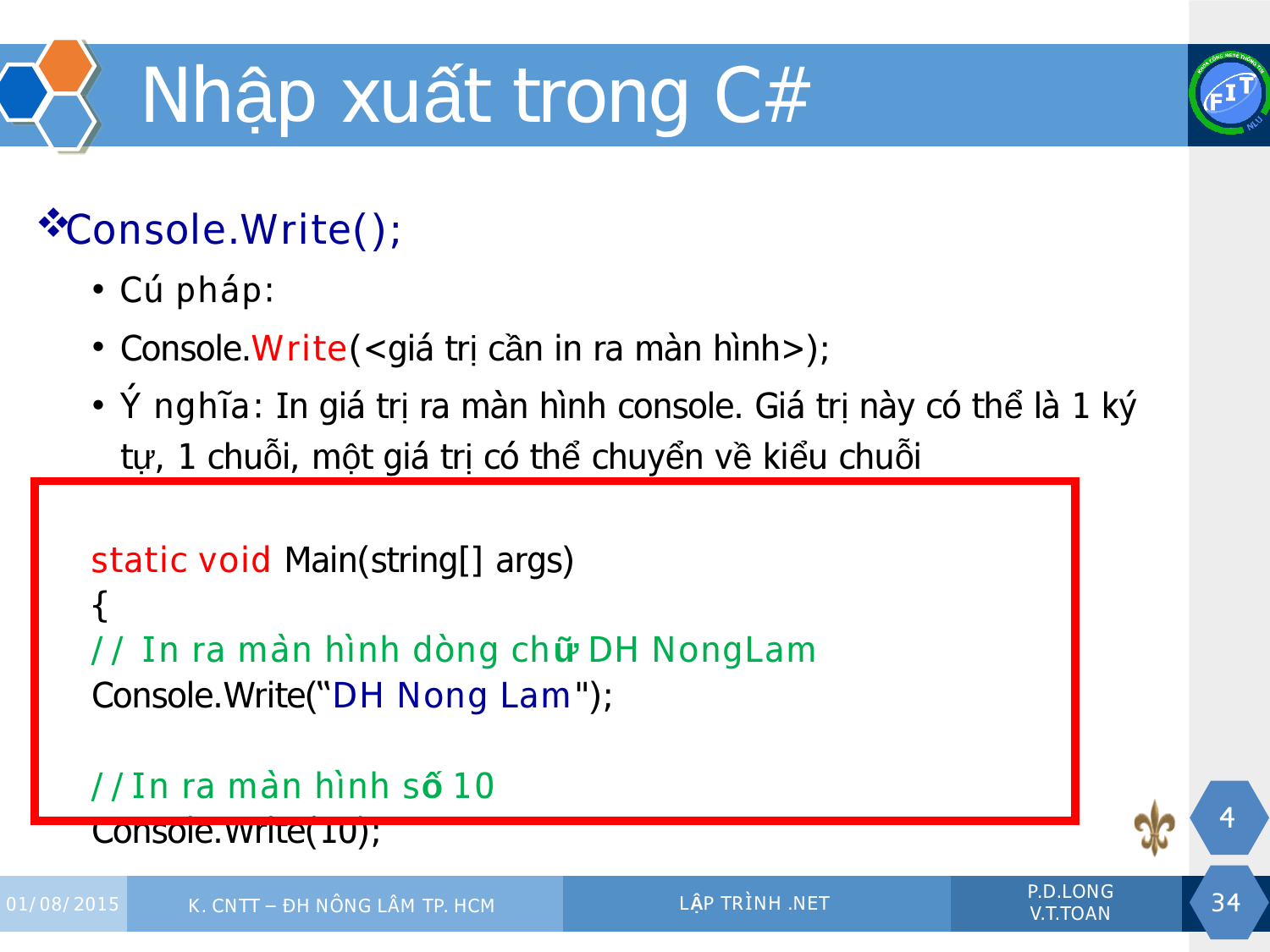

# Nhập xuất trong C#
Console.Write();
Cú pháp:
Console.Write(<giá trị cần in ra màn hình>);
Ý nghĩa: In giá trị ra màn hình console. Giá trị này có thể là 1 ký tự, 1 chuỗi, một giá trị có thể chuyển về kiểu chuỗi

static void Main(string[] args)
{
// In ra màn hình dòng chữ DH NongLam
Console.Write(“DH Nong Lam");

//In ra màn hình số 10
Console.Write(10);

4
01/08/2015
K. CNTT – ĐH NÔNG LÂM TP. HCM